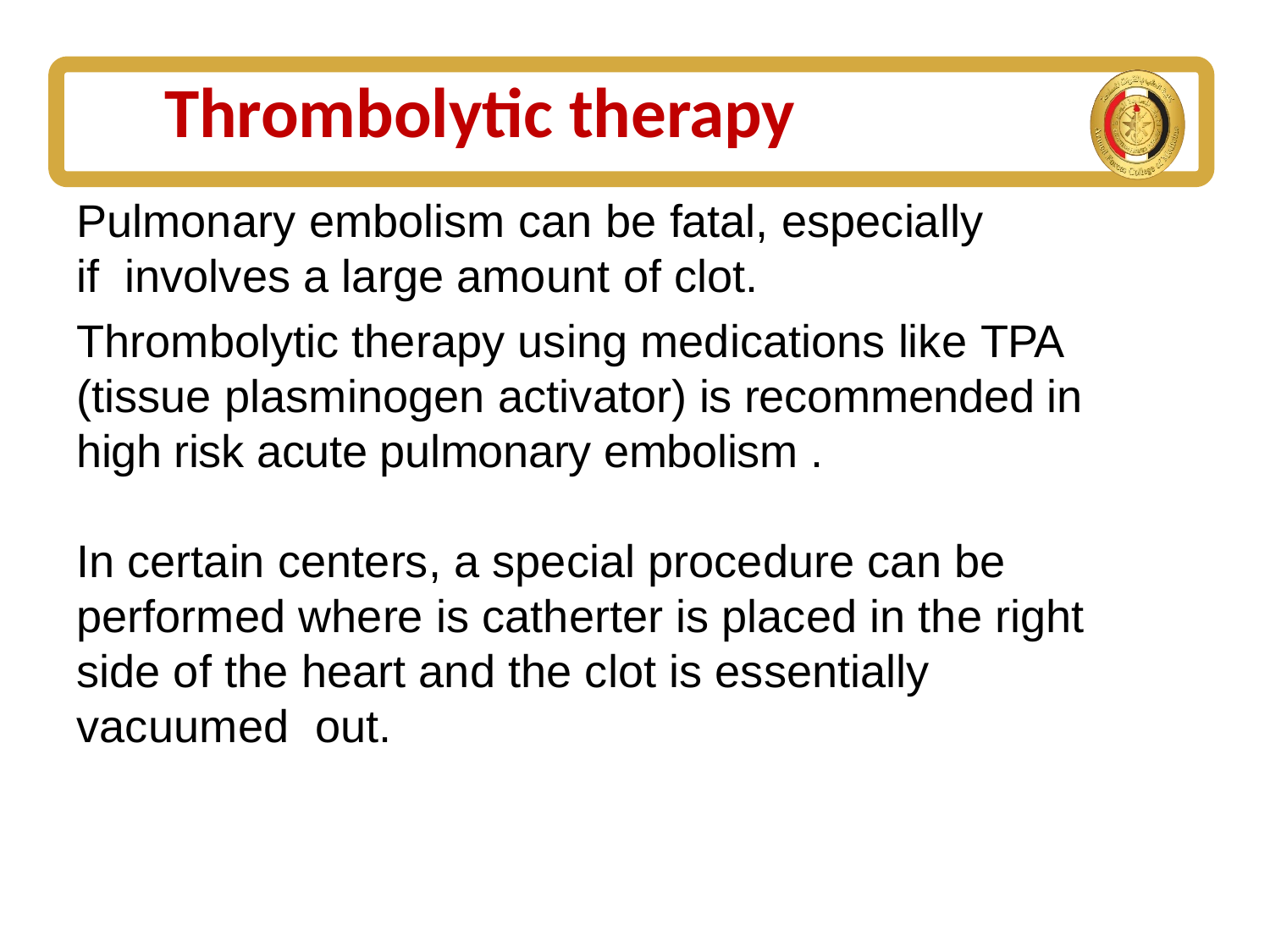

# Thrombolytic therapy
Pulmonary embolism can be fatal, especially if  involves a large amount of clot.
Thrombolytic therapy using medications like TPA  (tissue plasminogen activator) is recommended in high risk acute pulmonary embolism .

In certain centers, a special procedure can be  performed where is catherter is placed in the right  side of the heart and the clot is essentially vacuumed  out.